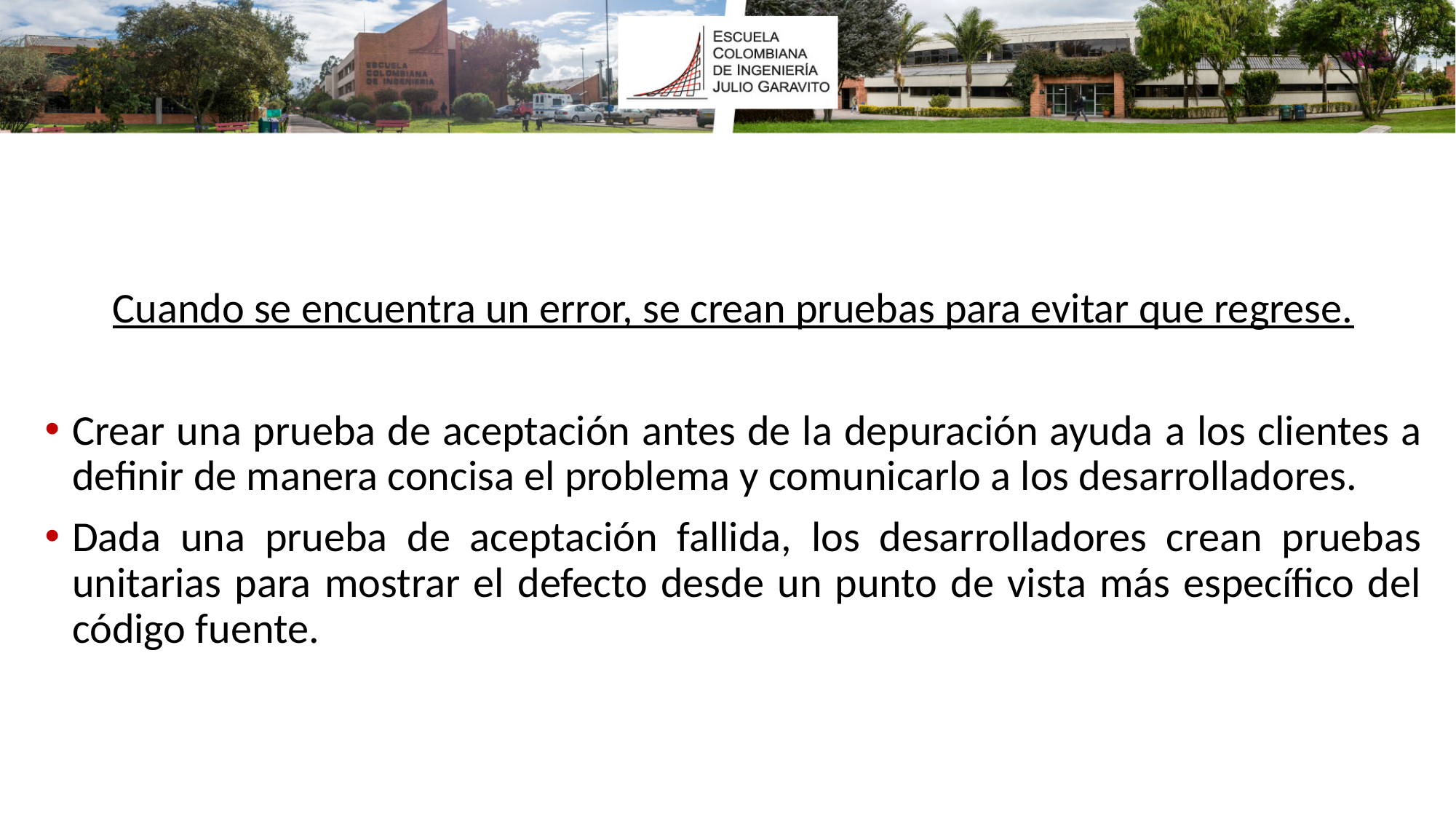

Cuando se encuentra un error, se crean pruebas para evitar que regrese.

Crear una prueba de aceptación antes de la depuración ayuda a los clientes a definir de manera concisa el problema y comunicarlo a los desarrolladores.
Dada una prueba de aceptación fallida, los desarrolladores crean pruebas unitarias para mostrar el defecto desde un punto de vista más específico del código fuente.